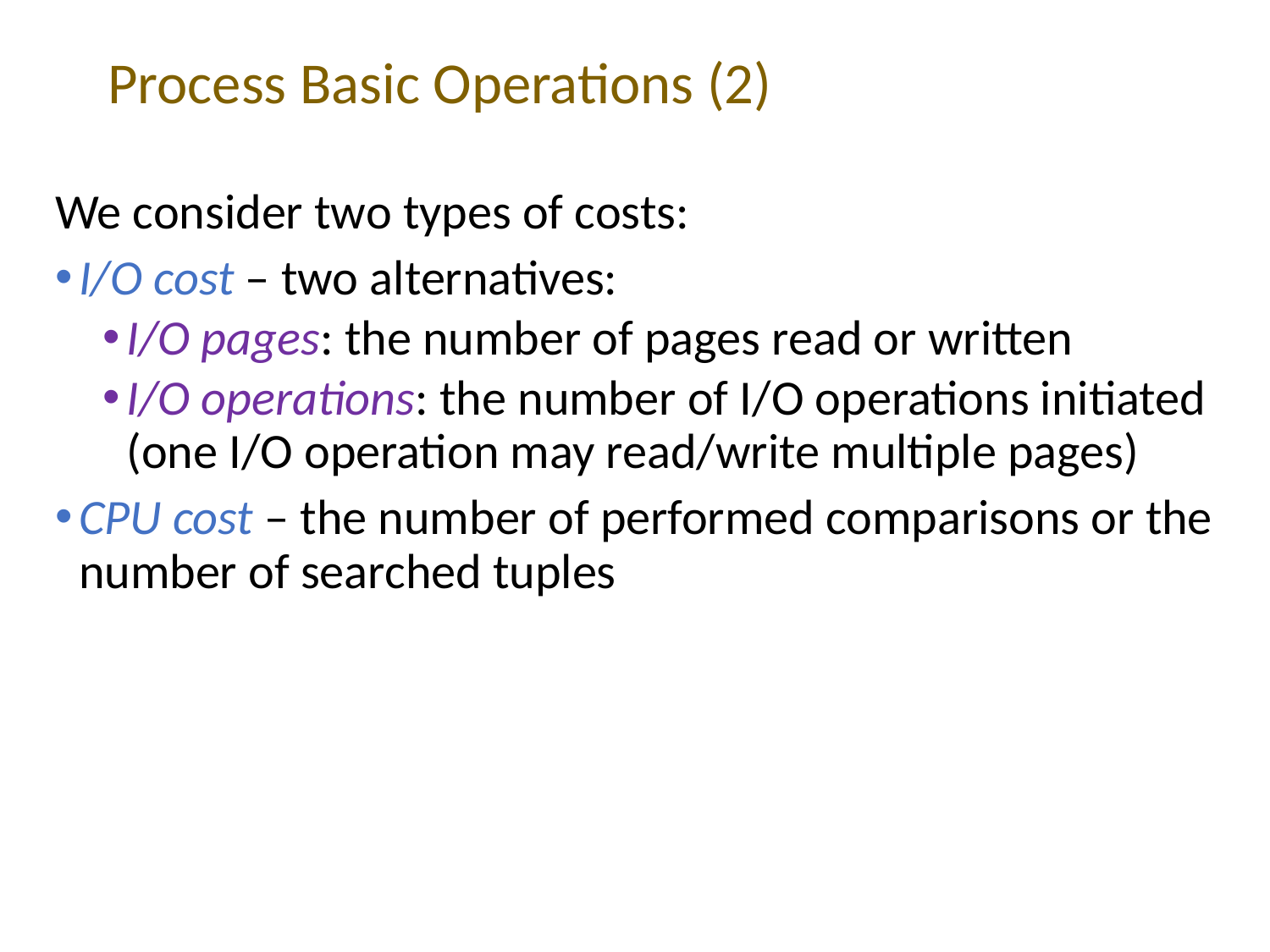

# Process Basic Operations (2)
We consider two types of costs:
I/O cost – two alternatives:
I/O pages: the number of pages read or written
I/O operations: the number of I/O operations initiated (one I/O operation may read/write multiple pages)
CPU cost – the number of performed comparisons or the number of searched tuples